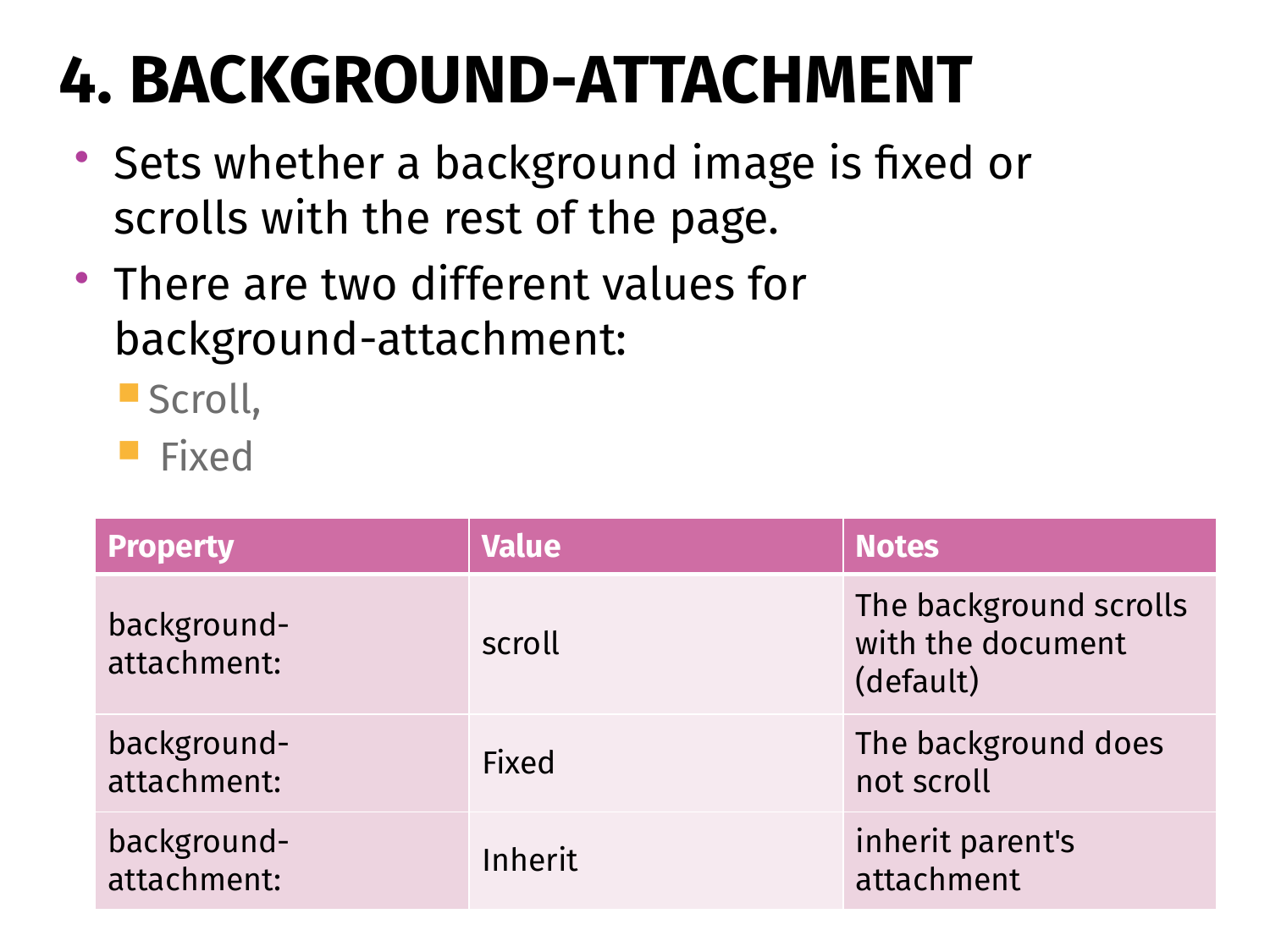

# 4. background-attachment
Sets whether a background image is fixed or scrolls with the rest of the page.
There are two different values for background-attachment:
Scroll,
 Fixed

| Property | Value | Notes |
| --- | --- | --- |
| background-attachment: | scroll | The background scrolls with the document (default) |
| background-attachment: | Fixed | The background does not scroll |
| background-attachment: | Inherit | inherit parent's attachment |